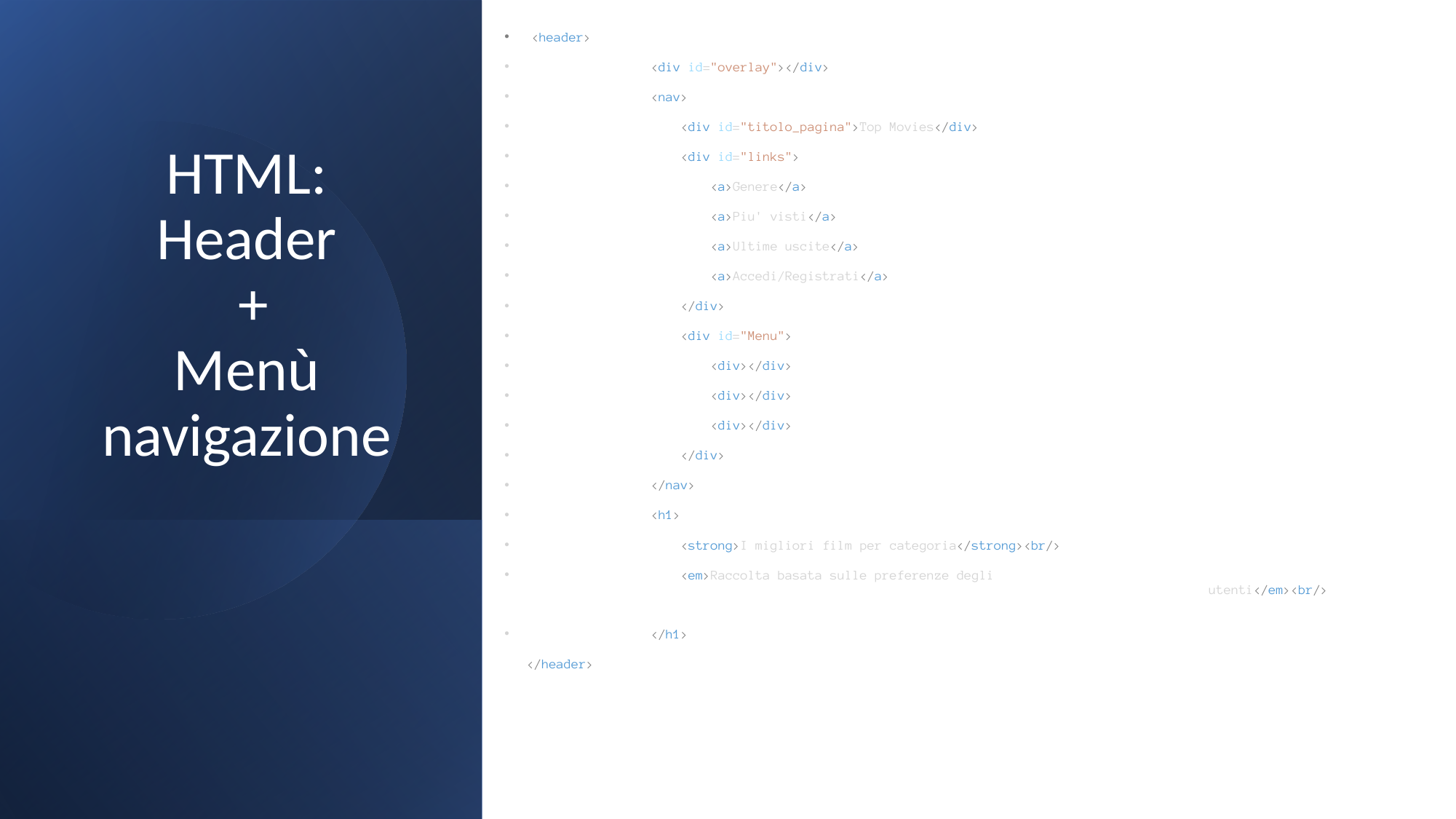

<header>
                <div id="overlay"></div>
                <nav>
                    <div id="titolo_pagina">Top Movies</div>
                    <div id="links">
                        <a>Genere</a>
                        <a>Piu' visti</a>
                        <a>Ultime uscite</a>
                        <a>Accedi/Registrati</a>
                    </div>
                    <div id="Menu">
                        <div></div>
                        <div></div>
                        <div></div>
                    </div>
                </nav>
                <h1>
                    <strong>I migliori film per categoria</strong><br/>
                    <em>Raccolta basata sulle preferenze degli								  		   utenti</em><br/>
                </h1>
   </header>

# HTML: Header + Menù navigazione